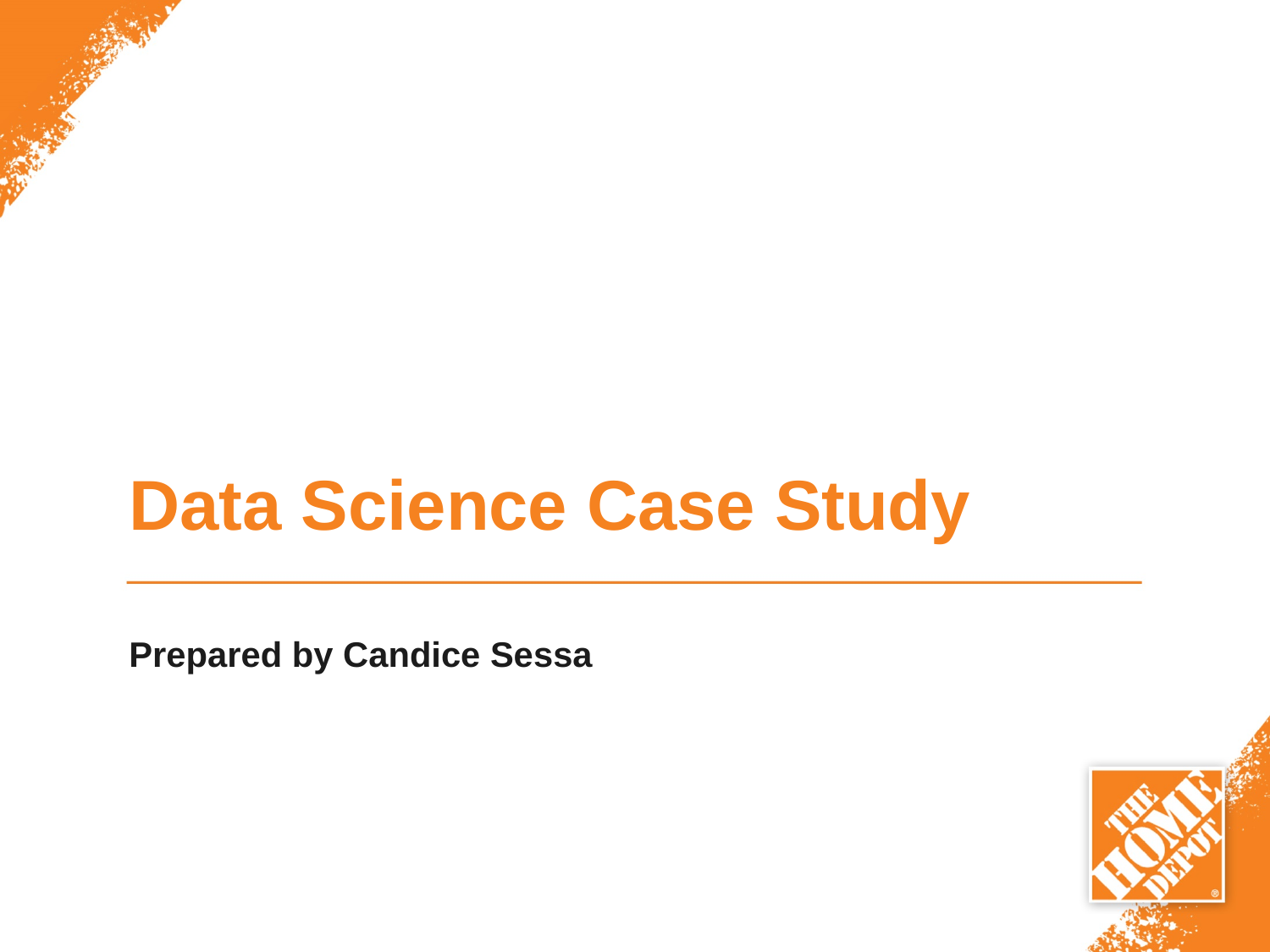

# Data Science Case Study
Prepared by Candice Sessa